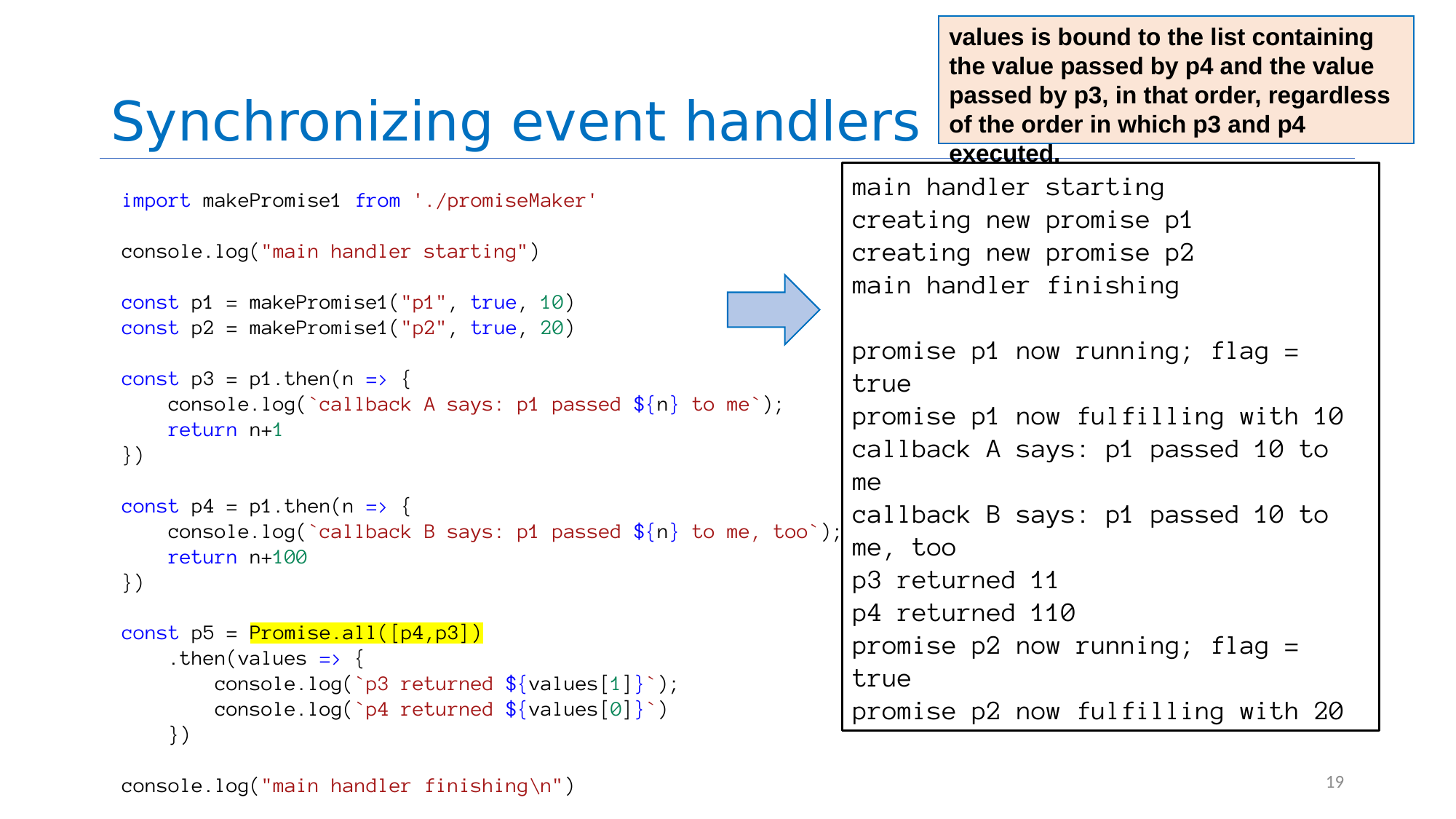

# Synchronizing event handlers
values is bound to the list containing the value passed by p4 and the value passed by p3, in that order, regardless of the order in which p3 and p4 executed.
main handler starting
creating new promise p1
creating new promise p2
main handler finishing

promise p1 now running; flag = true
promise p1 now fulfilling with 10
callback A says: p1 passed 10 to me
callback B says: p1 passed 10 to me, too
p3 returned 11
p4 returned 110
promise p2 now running; flag = true
promise p2 now fulfilling with 20
import makePromise1 from './promiseMaker'
console.log("main handler starting")
const p1 = makePromise1("p1", true, 10)
const p2 = makePromise1("p2", true, 20)
const p3 = p1.then(n => {
    console.log(`callback A says: p1 passed ${n} to me`);
    return n+1
})
const p4 = p1.then(n => {
    console.log(`callback B says: p1 passed ${n} to me, too`);
    return n+100
})
const p5 = Promise.all([p4,p3])
    .then(values => {
        console.log(`p3 returned ${values[1]}`);
        console.log(`p4 returned ${values[0]}`)
    })
console.log("main handler finishing\n")

19